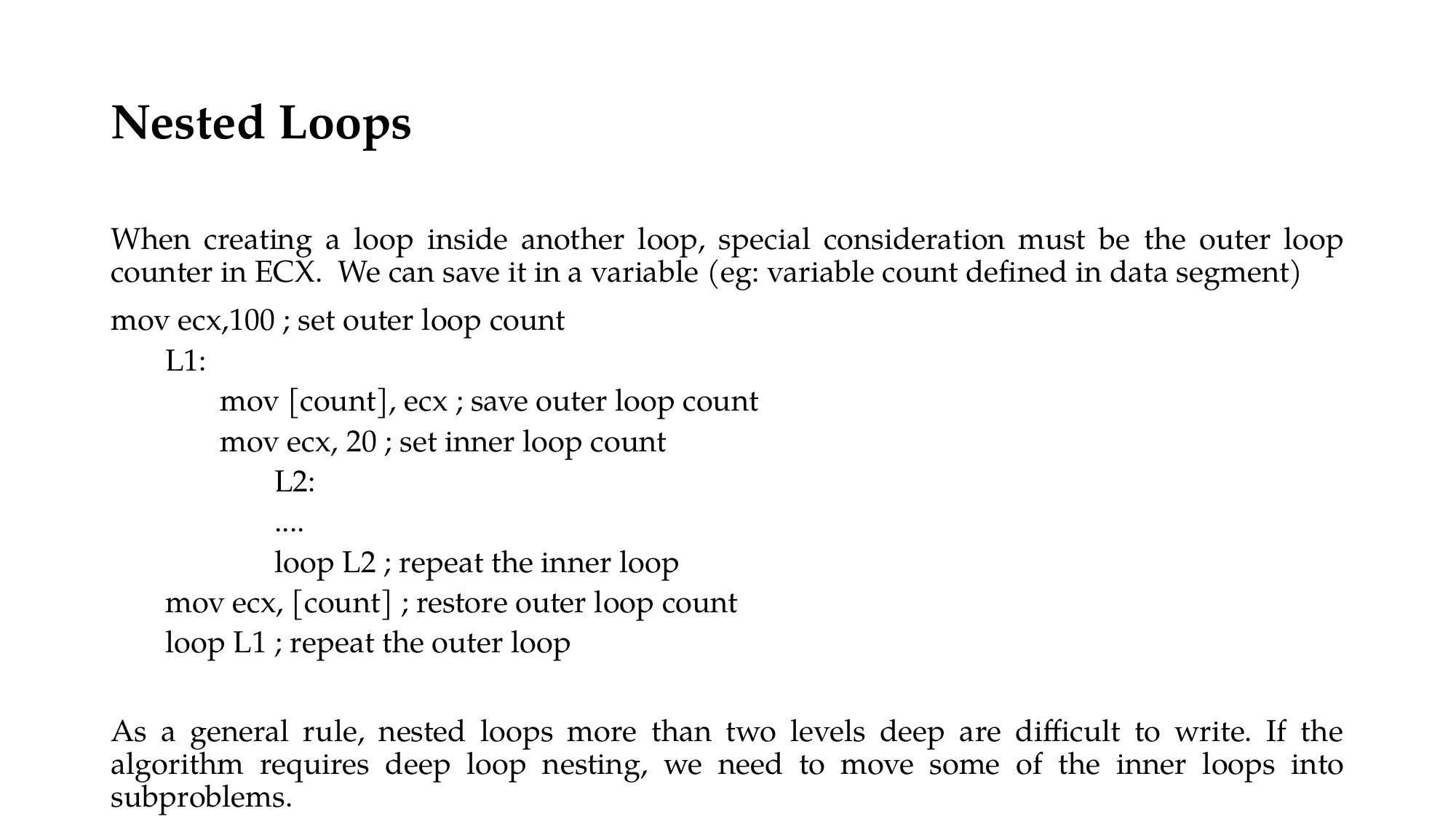

# Nested Loops
When creating a loop inside another loop, special consideration must be the outer loop counter in ECX.  We can save it in a variable (eg: variable count defined in data segment)
mov ecx,100 ; set outer loop count
L1:
mov [count], ecx ; save outer loop count
mov ecx, 20 ; set inner loop count
L2:
....
loop L2 ; repeat the inner loop
mov ecx, [count] ; restore outer loop count
loop L1 ; repeat the outer loop

As a general rule, nested loops more than two levels deep are difficult to write. If the algorithm requires deep loop nesting, we need to move some of the inner loops into subproblems.